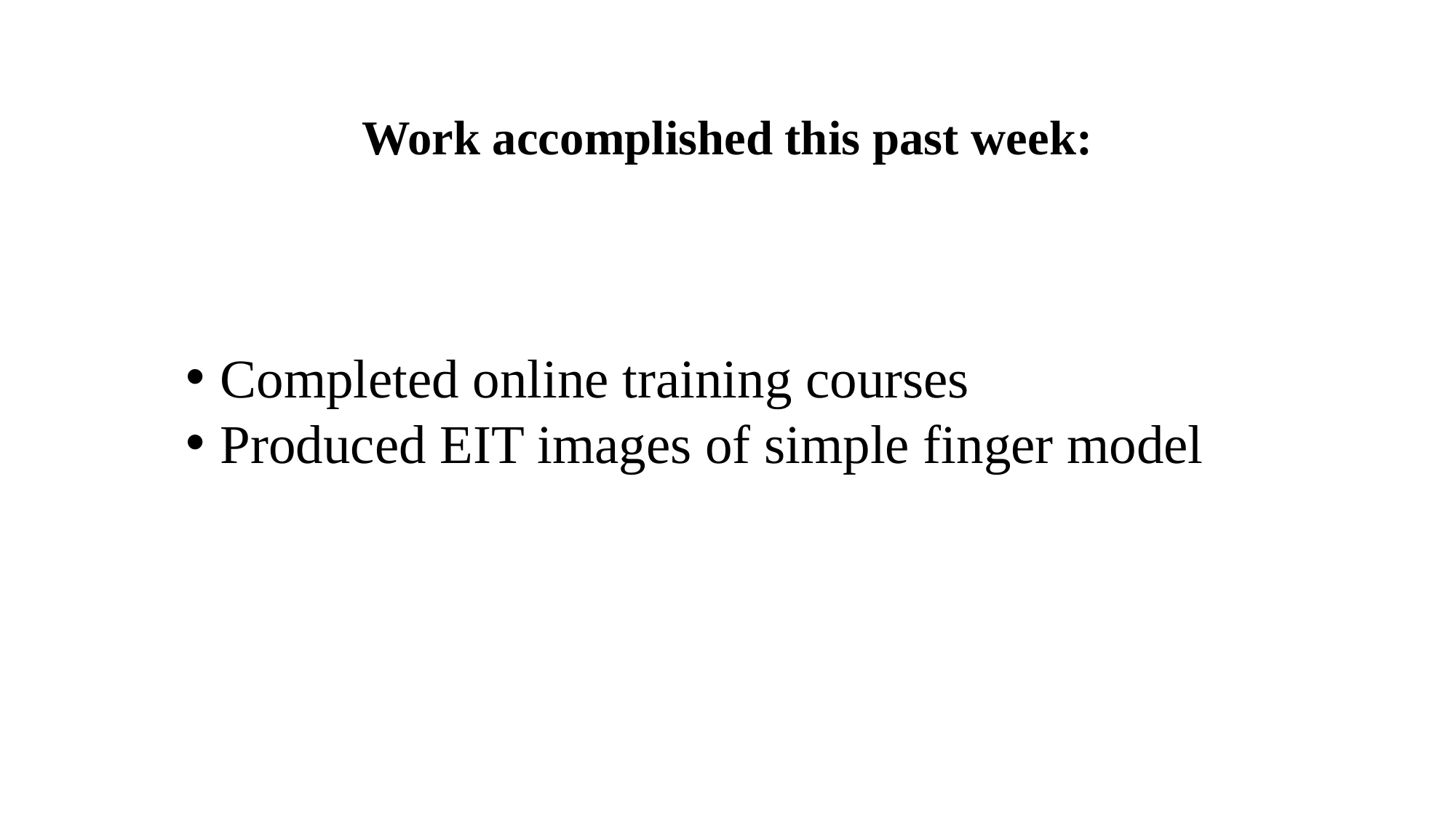

Work accomplished this past week:
Completed online training courses
Produced EIT images of simple finger model